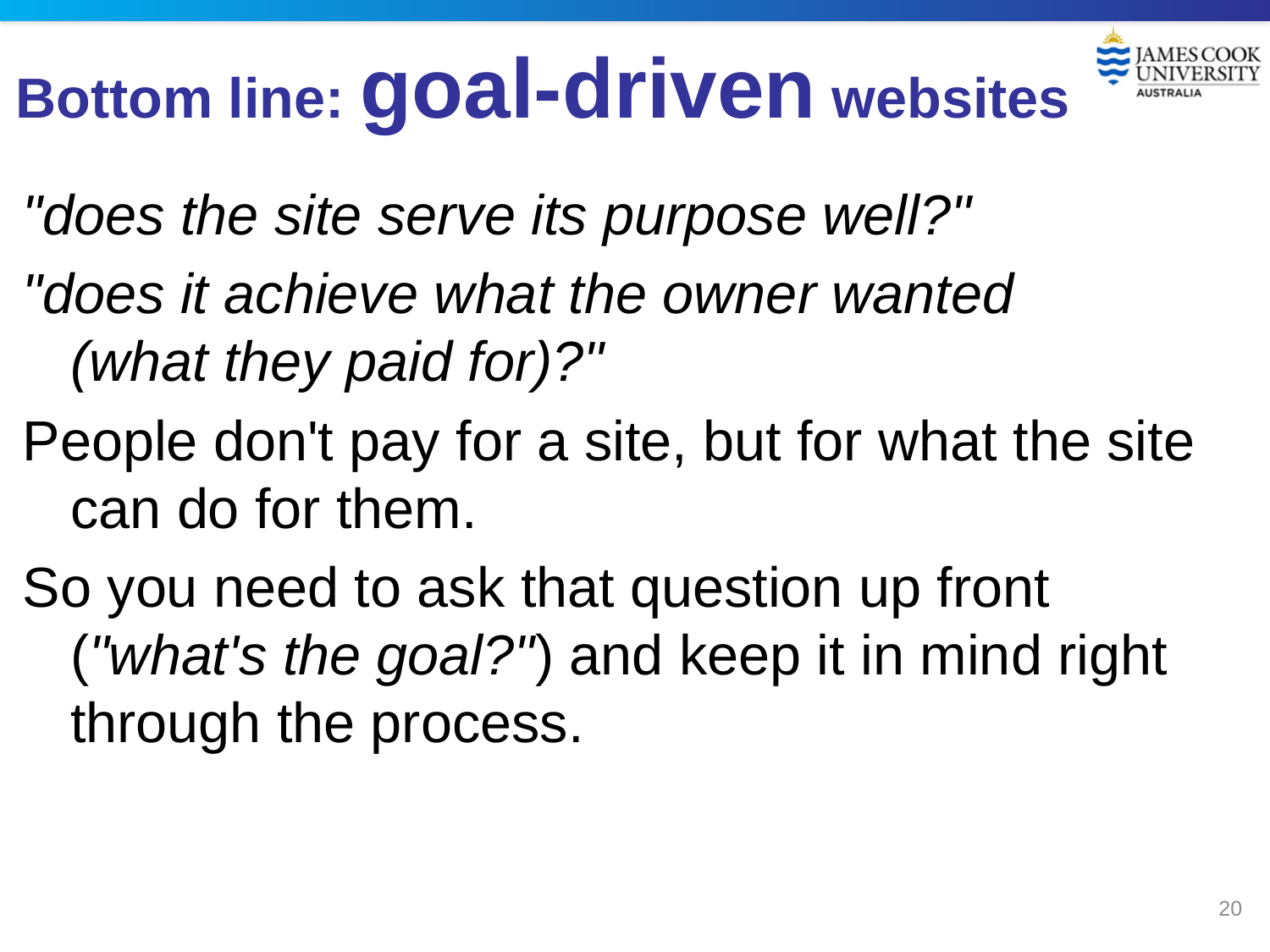

# Bottom line: goal-driven websites
"does the site serve its purpose well?"
"does it achieve what the owner wanted
(what they paid for)?"
People don't pay for a site, but for what the site can do for them.
So you need to ask that question up front ("what's the goal?") and keep it in mind right through the process.
20